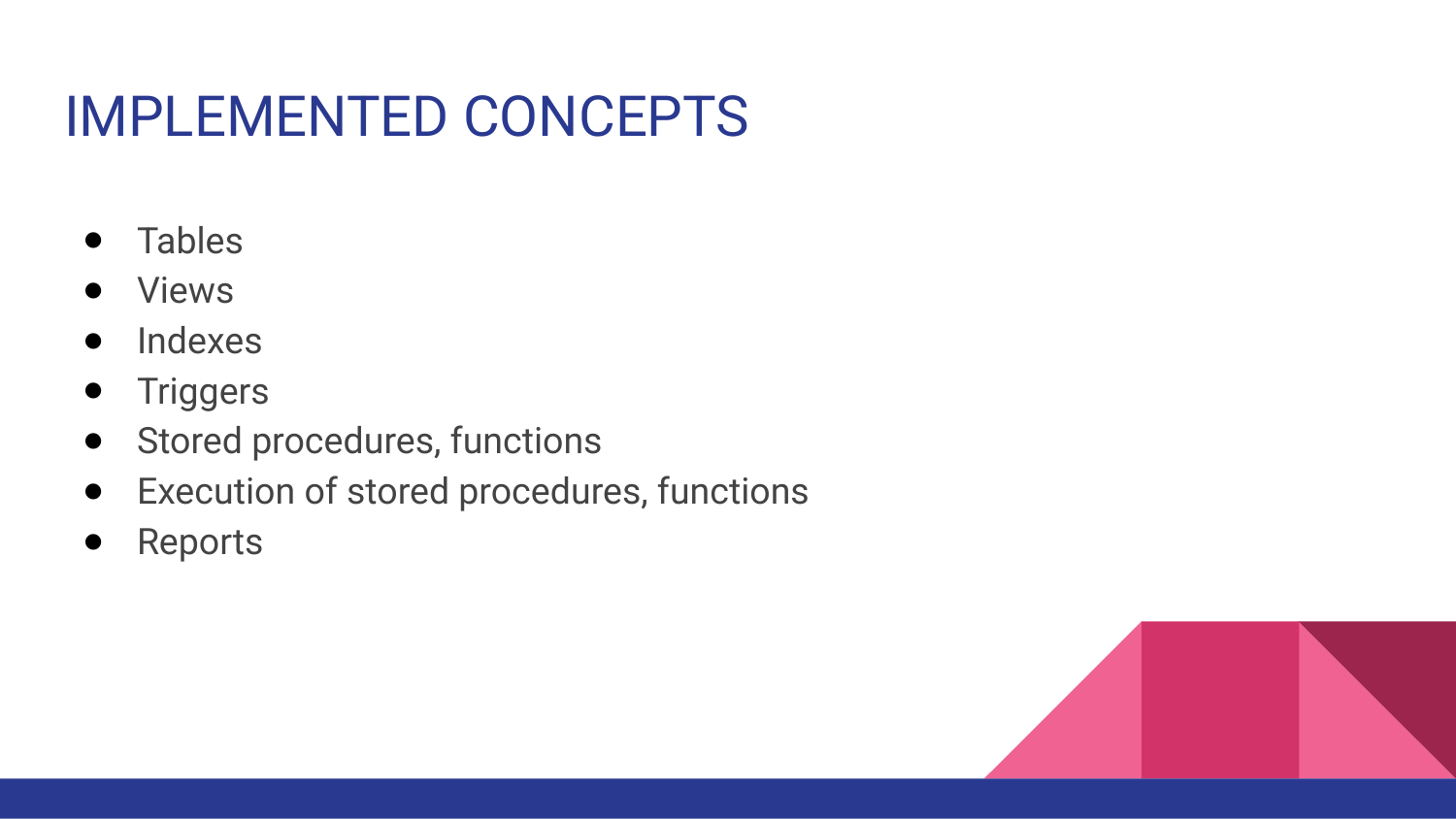

# IMPLEMENTED CONCEPTS
Tables
Views
Indexes
Triggers
Stored procedures, functions
Execution of stored procedures, functions
Reports